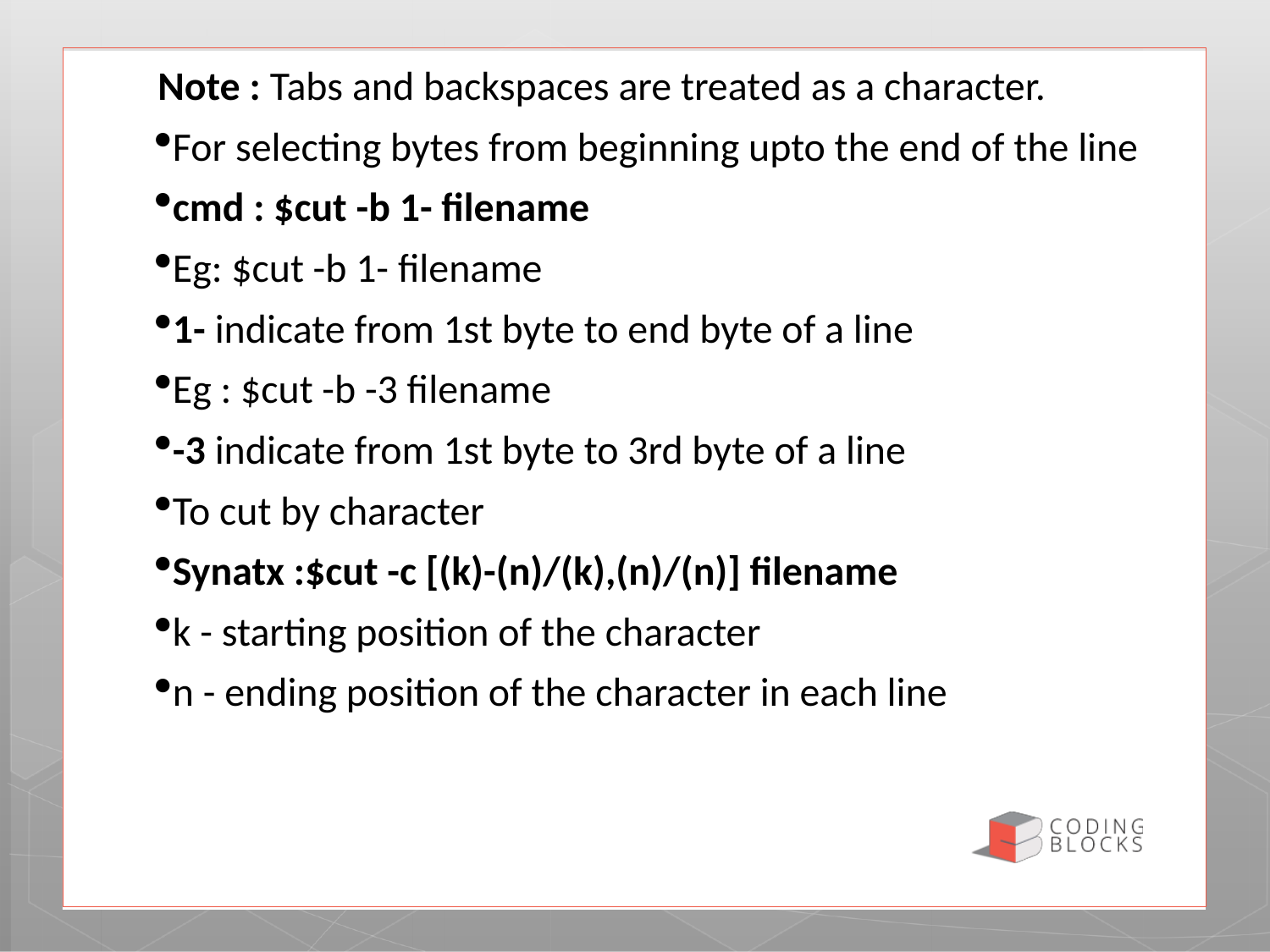

Note : Tabs and backspaces are treated as a character.
For selecting bytes from beginning upto the end of the line
cmd : $cut -b 1- filename
Eg: $cut -b 1- filename
1- indicate from 1st byte to end byte of a line
Eg : $cut -b -3 filename
-3 indicate from 1st byte to 3rd byte of a line
To cut by character
Synatx :$cut -c [(k)-(n)/(k),(n)/(n)] filename
k - starting position of the character
n - ending position of the character in each line